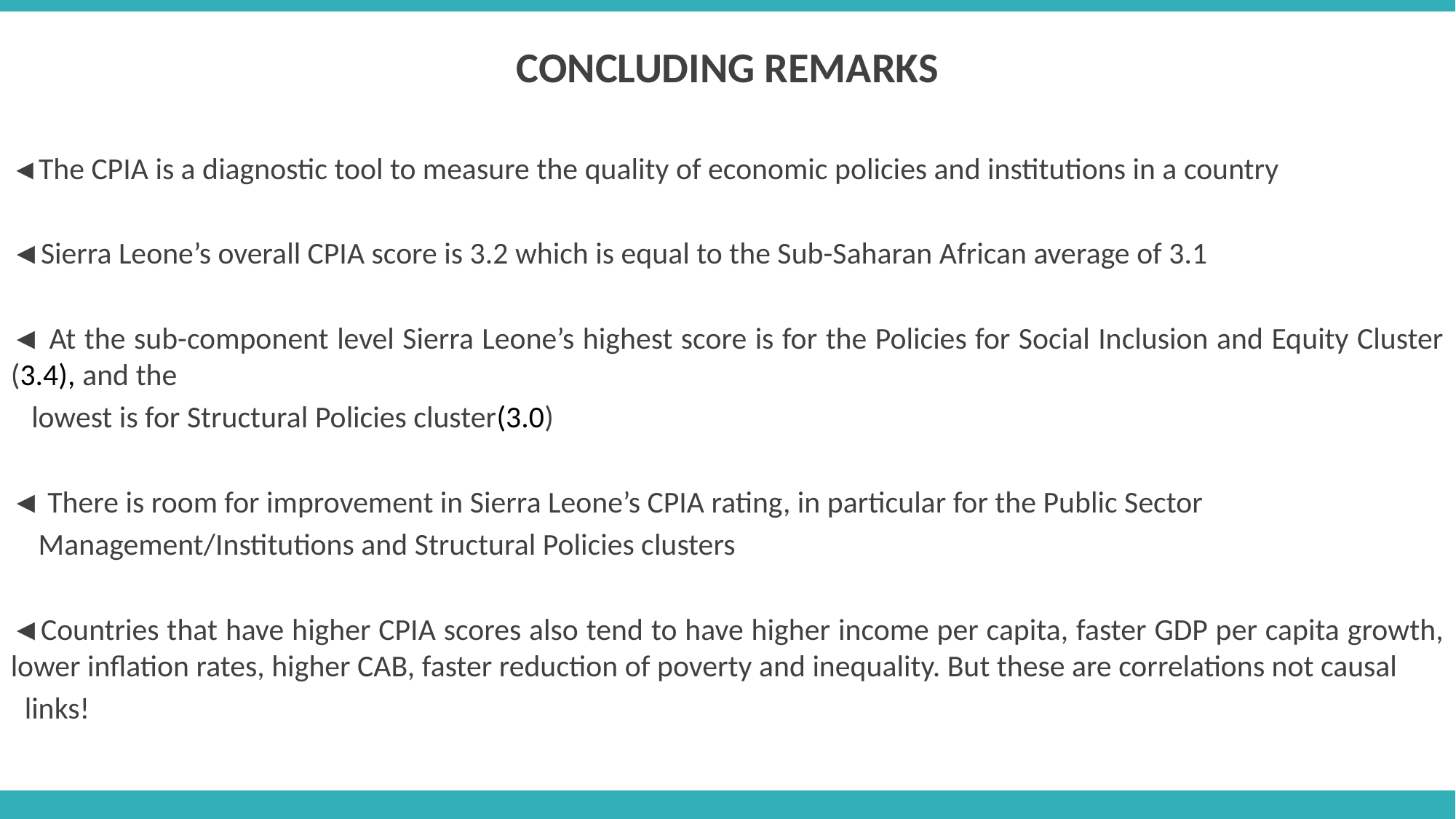

CONCLUDING REMARKS
◄The CPIA is a diagnostic tool to measure the quality of economic policies and institutions in a country

◄Sierra Leone’s overall CPIA score is 3.2 which is equal to the Sub-Saharan African average of 3.1

◄ At the sub-component level Sierra Leone’s highest score is for the Policies for Social Inclusion and Equity Cluster (3.4), and the
   lowest is for Structural Policies cluster(3.0)

◄ There is room for improvement in Sierra Leone’s CPIA rating, in particular for the Public Sector
    Management/Institutions and Structural Policies clusters

◄Countries that have higher CPIA scores also tend to have higher income per capita, faster GDP per capita growth, lower inflation rates, higher CAB, faster reduction of poverty and inequality. But these are correlations not causal
  links!